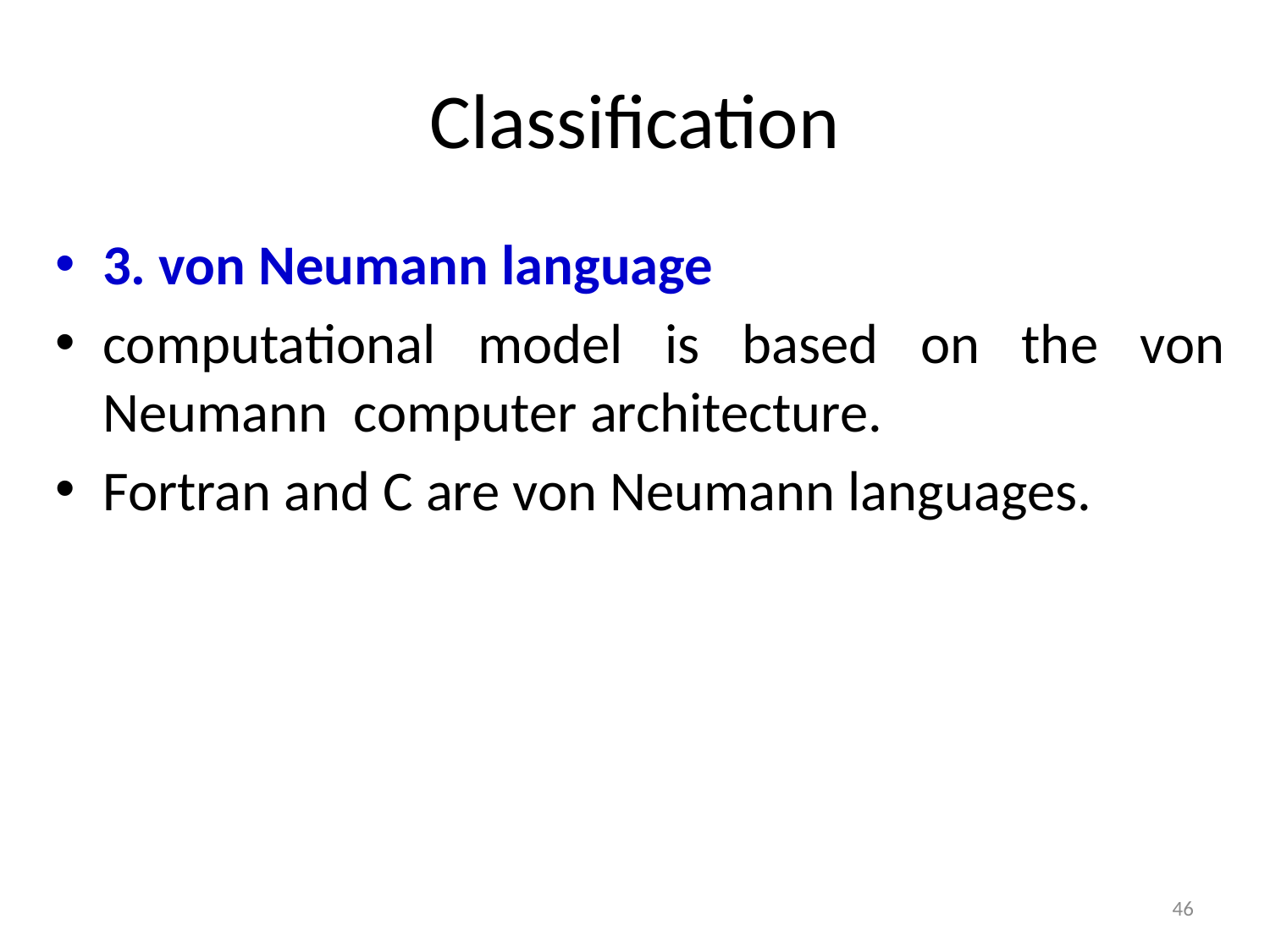

# Classification
3. von Neumann language
computational model is based on the von Neumann  computer architecture.
Fortran and C are von Neumann languages.
46